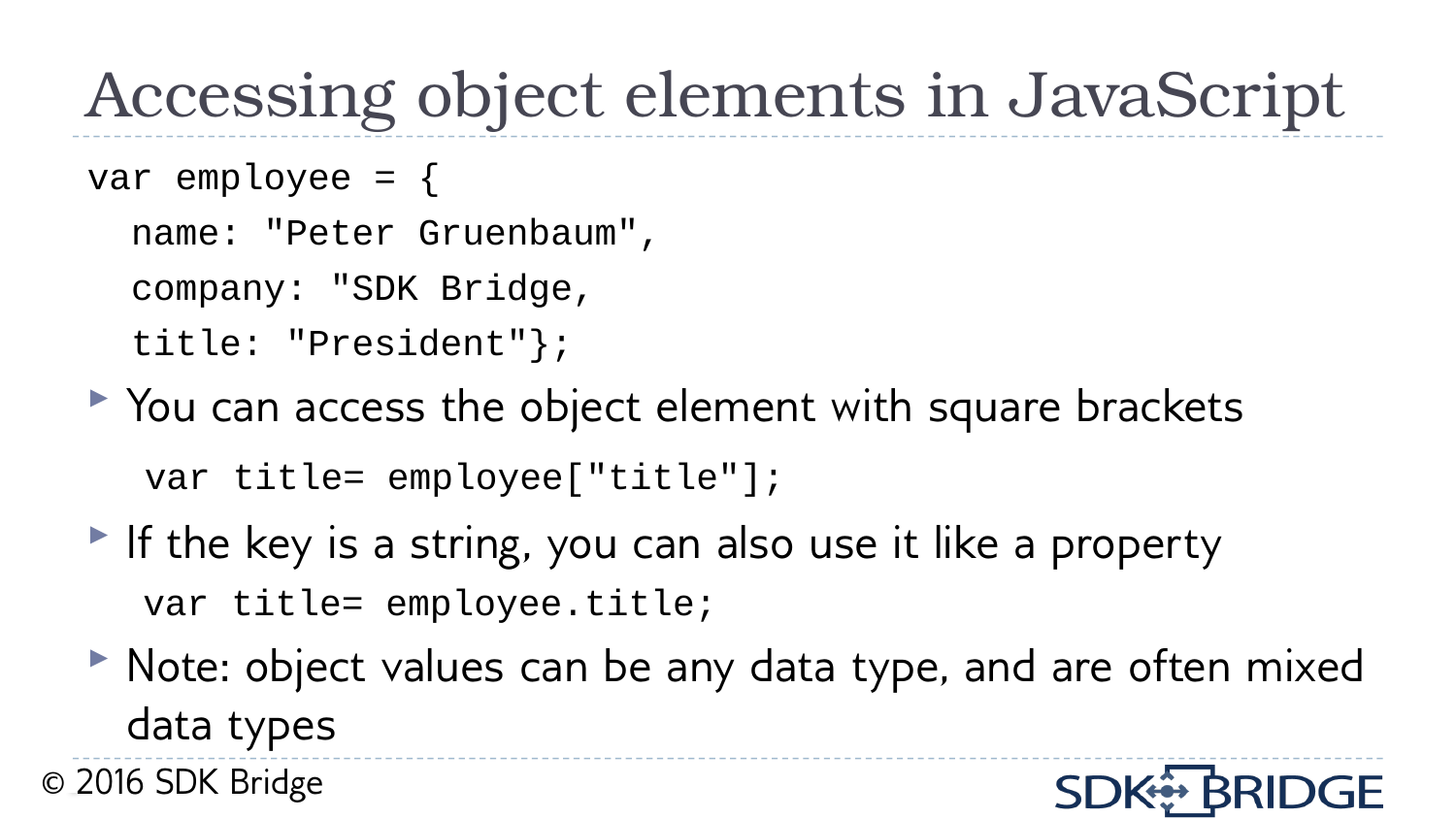

# Accessing object elements in JavaScript
var employee = {
  name: "Peter Gruenbaum",
  company: "SDK Bridge,
  title: "President"};
You can access the object element with square brackets
    var title= employee["title"];
If the key is a string, you can also use it like a property
     var title= employee.title;
Note: object values can be any data type, and are often mixed data types